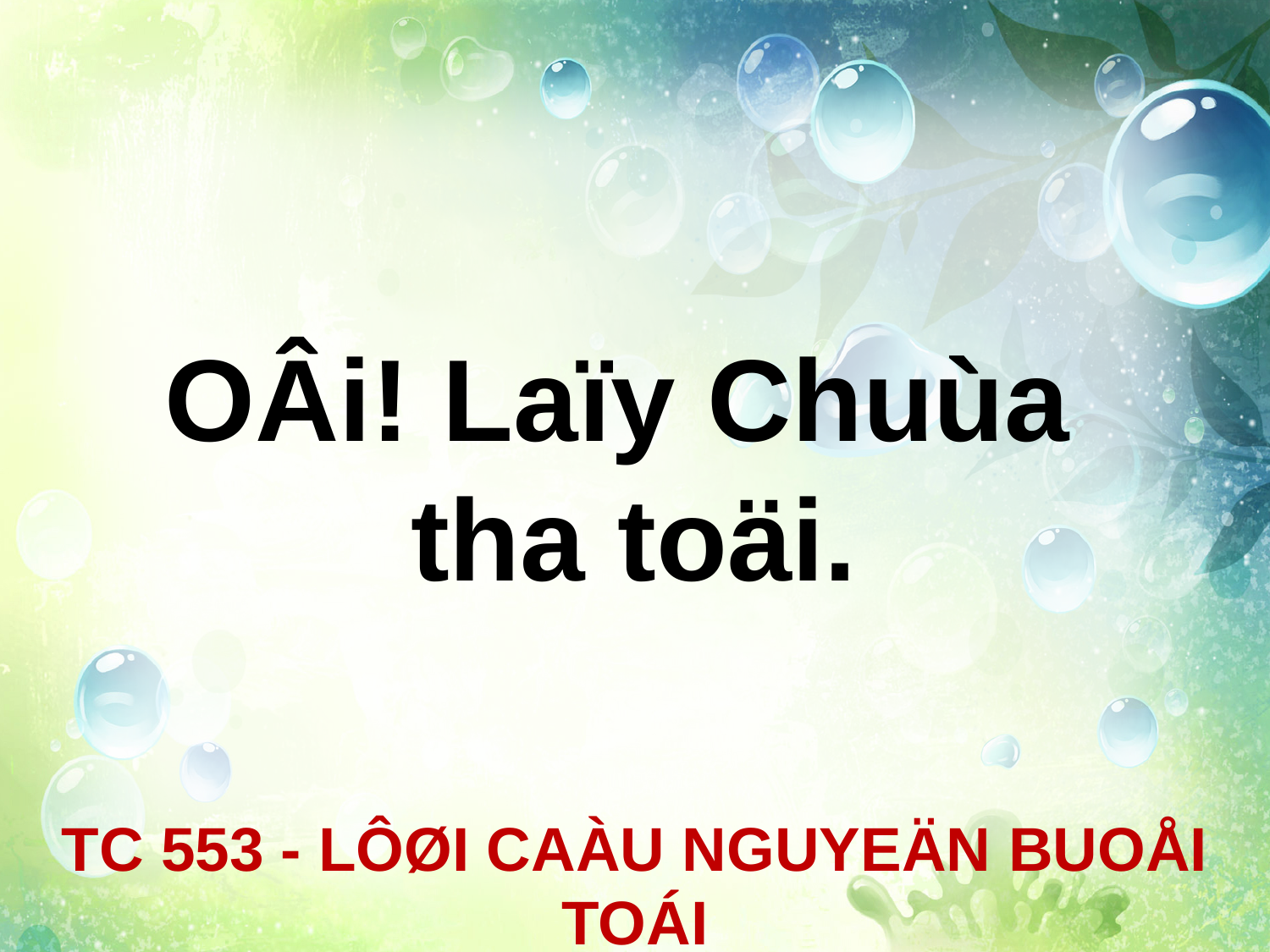

OÂi! Laïy Chuùa
tha toäi.
TC 553 - LÔØI CAÀU NGUYEÄN BUOÅI TOÁI